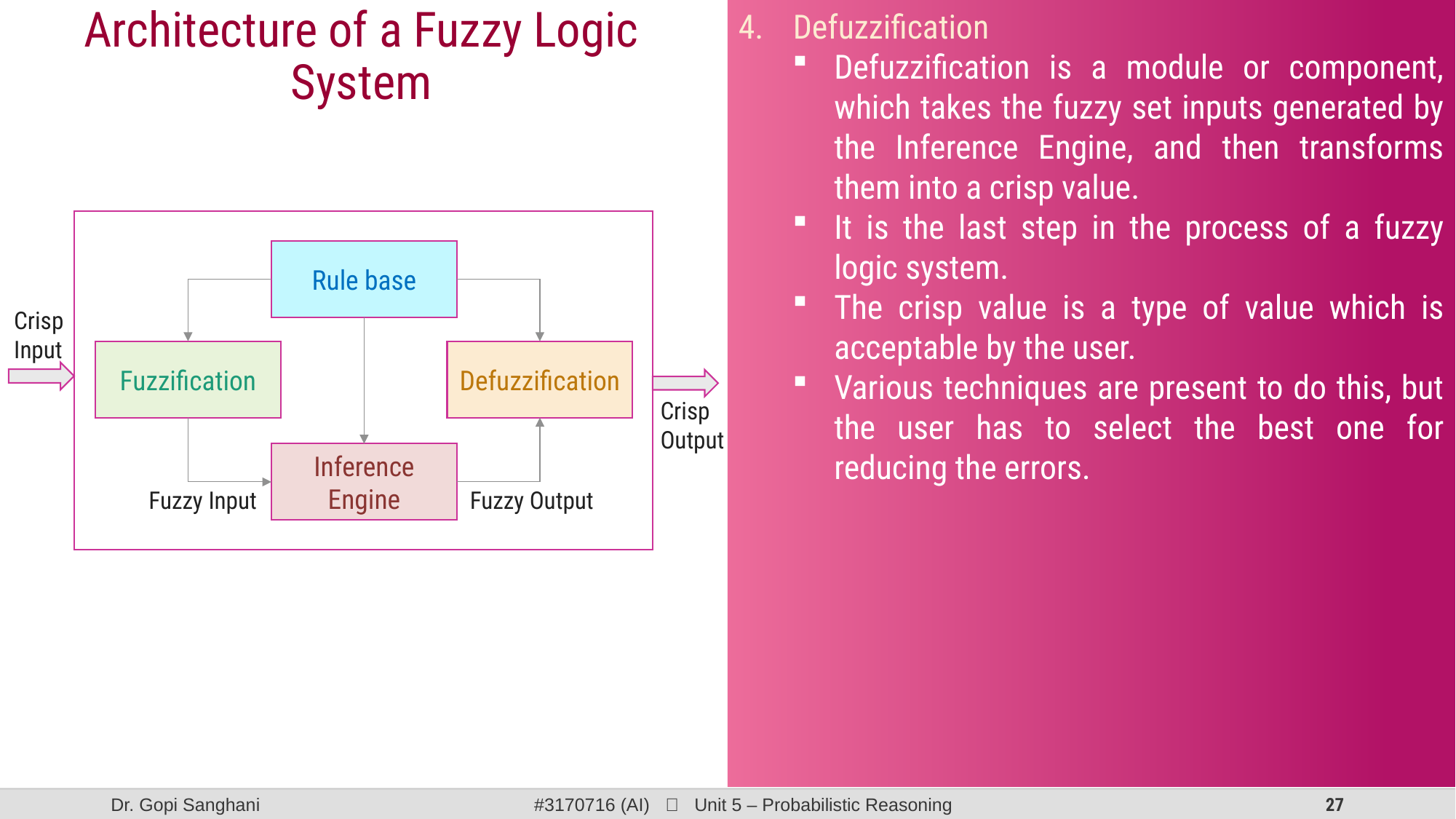

Defuzzification
Defuzzification is a module or component, which takes the fuzzy set inputs generated by the Inference Engine, and then transforms them into a crisp value.
It is the last step in the process of a fuzzy logic system.
The crisp value is a type of value which is acceptable by the user.
Various techniques are present to do this, but the user has to select the best one for reducing the errors.
Architecture of a Fuzzy Logic System

Rule base
Crisp Input
Fuzzification
Defuzzification

Crisp Output
Inference Engine
Fuzzy Input
Fuzzy Output